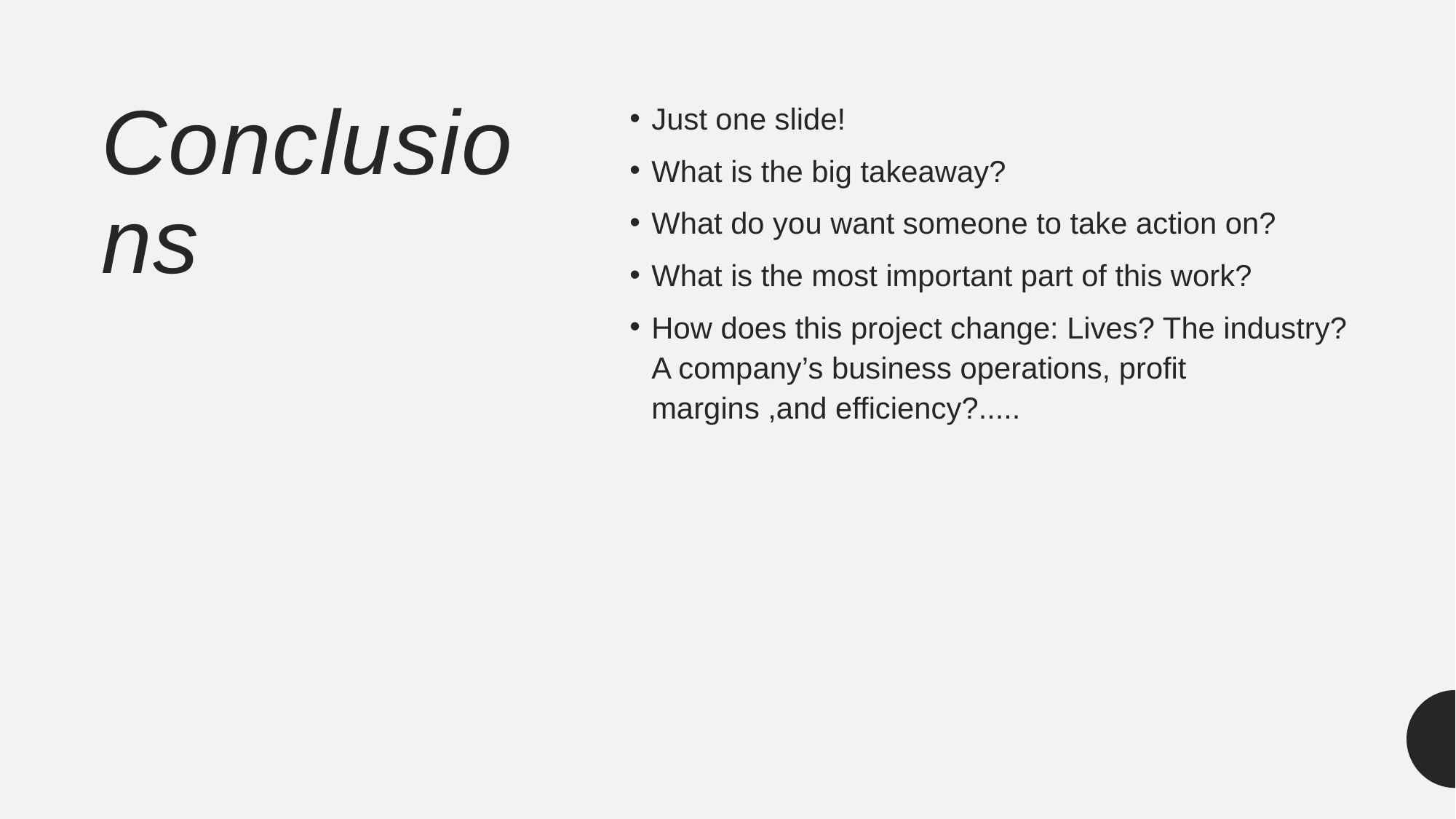

# Conclusions
Just one slide!
What is the big takeaway?
What do you want someone to take action on?
What is the most important part of this work?
How does this project change: Lives? The industry? A company’s business operations, profit margins ,and efficiency?.....